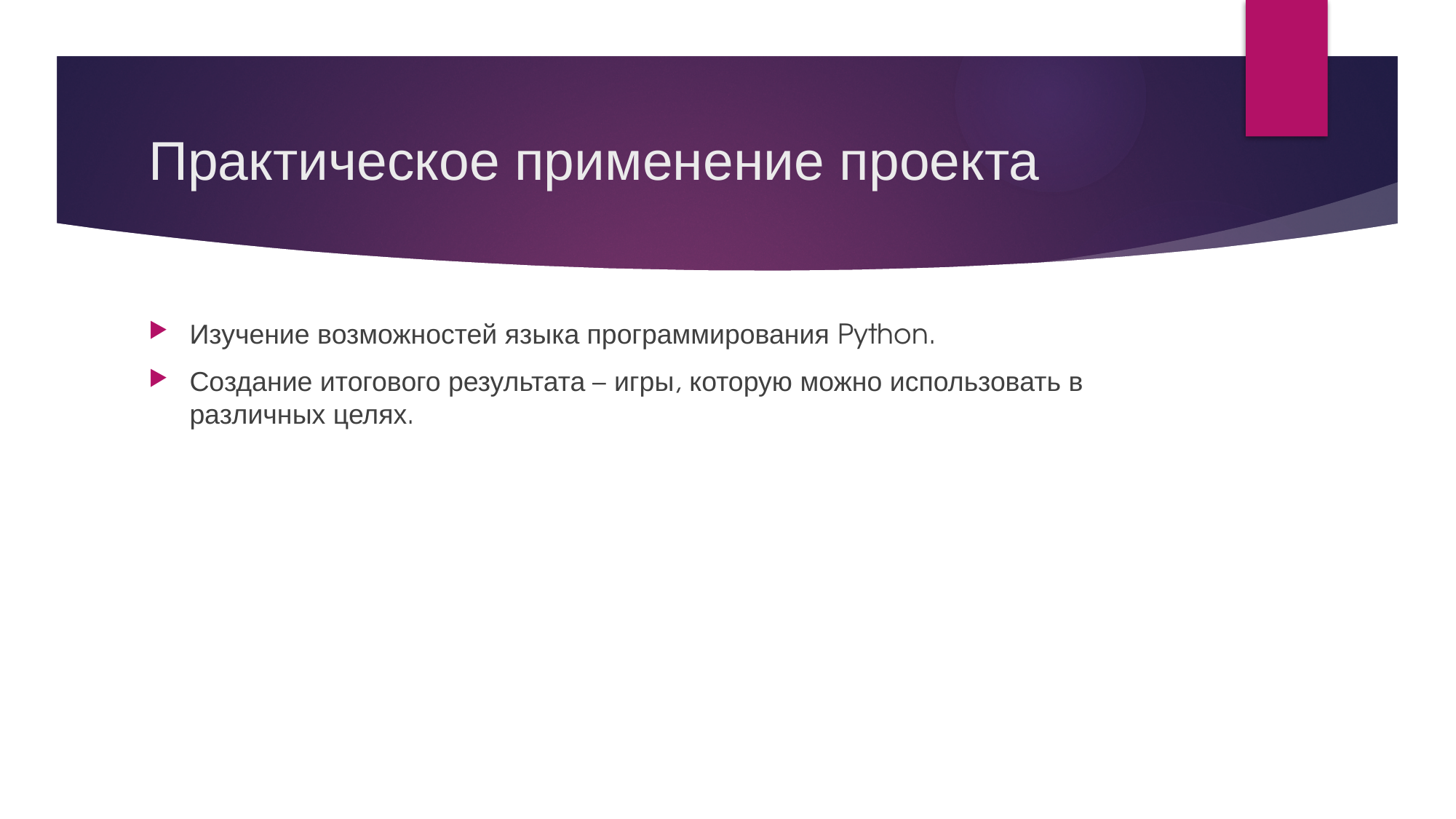

# Практическое применение проекта
Изучение возможностей языка программирования Python.
Создание итогового результата – игры, которую можно использовать в различных целях.